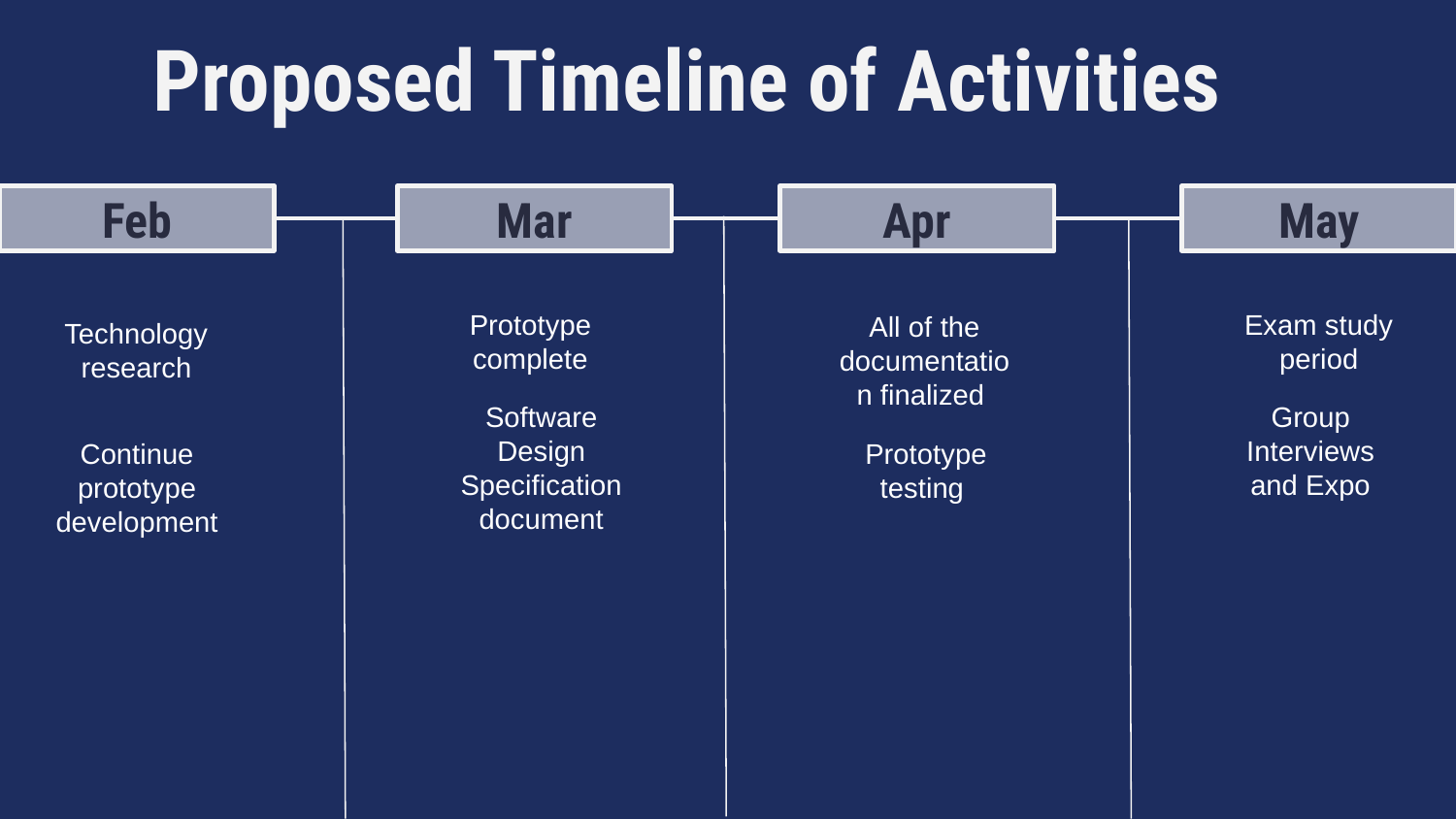

# Proposed Timeline of Activities
Feb
Mar
Apr
May
Prototype complete
Exam study period
All of the documentation finalized
Technology research
Software Design Specification document
Group Interviews and Expo
Continue prototype development
Prototype testing